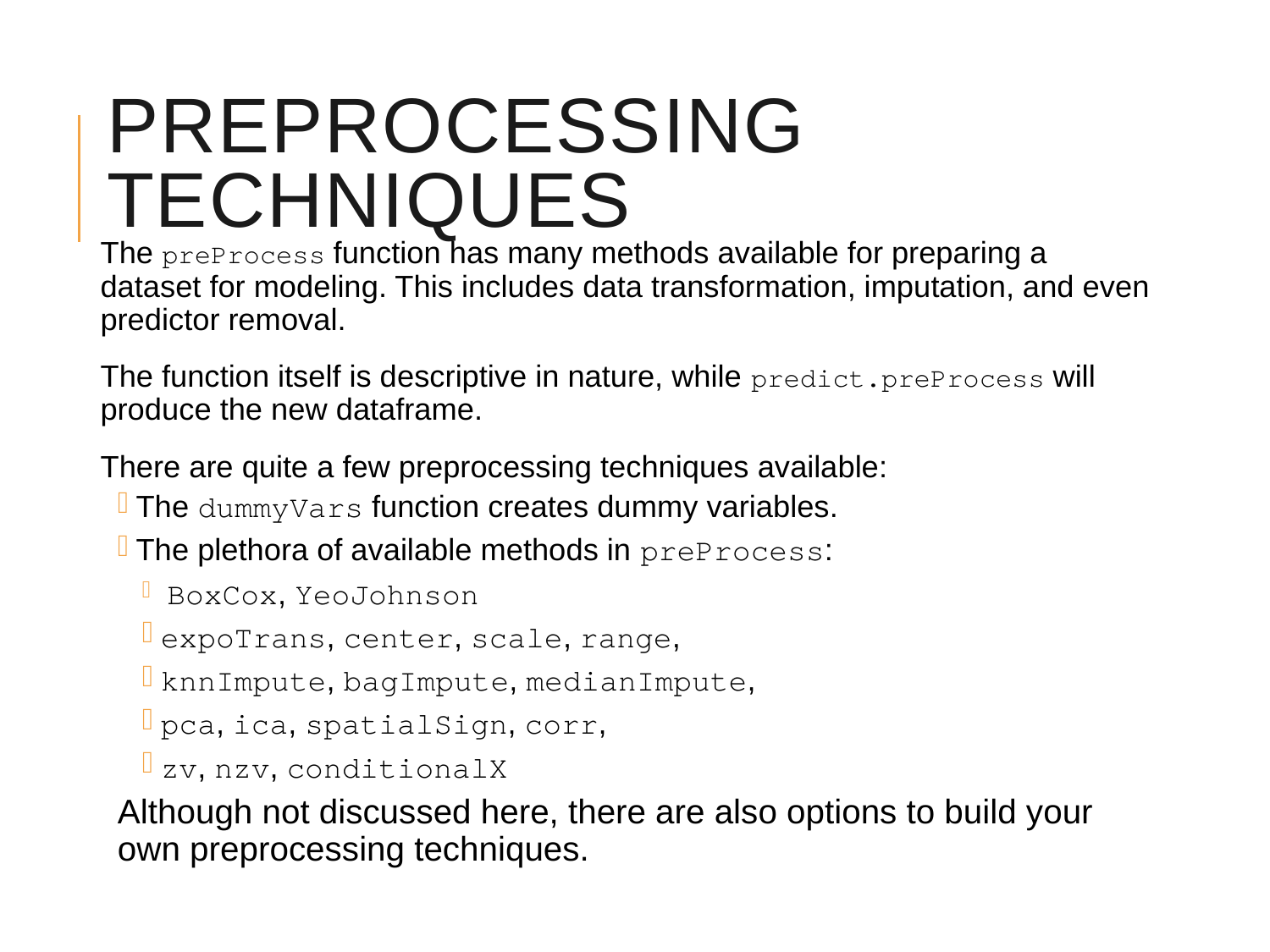

# Preprocessing techniques
The preProcess function has many methods available for preparing a dataset for modeling. This includes data transformation, imputation, and even predictor removal.
The function itself is descriptive in nature, while predict.preProcess will produce the new dataframe.
There are quite a few preprocessing techniques available:
The dummyVars function creates dummy variables.
The plethora of available methods in preProcess:
 BoxCox, YeoJohnson
expoTrans, center, scale, range,
knnImpute, bagImpute, medianImpute,
pca, ica, spatialSign, corr,
zv, nzv, conditionalX
Although not discussed here, there are also options to build your own preprocessing techniques.